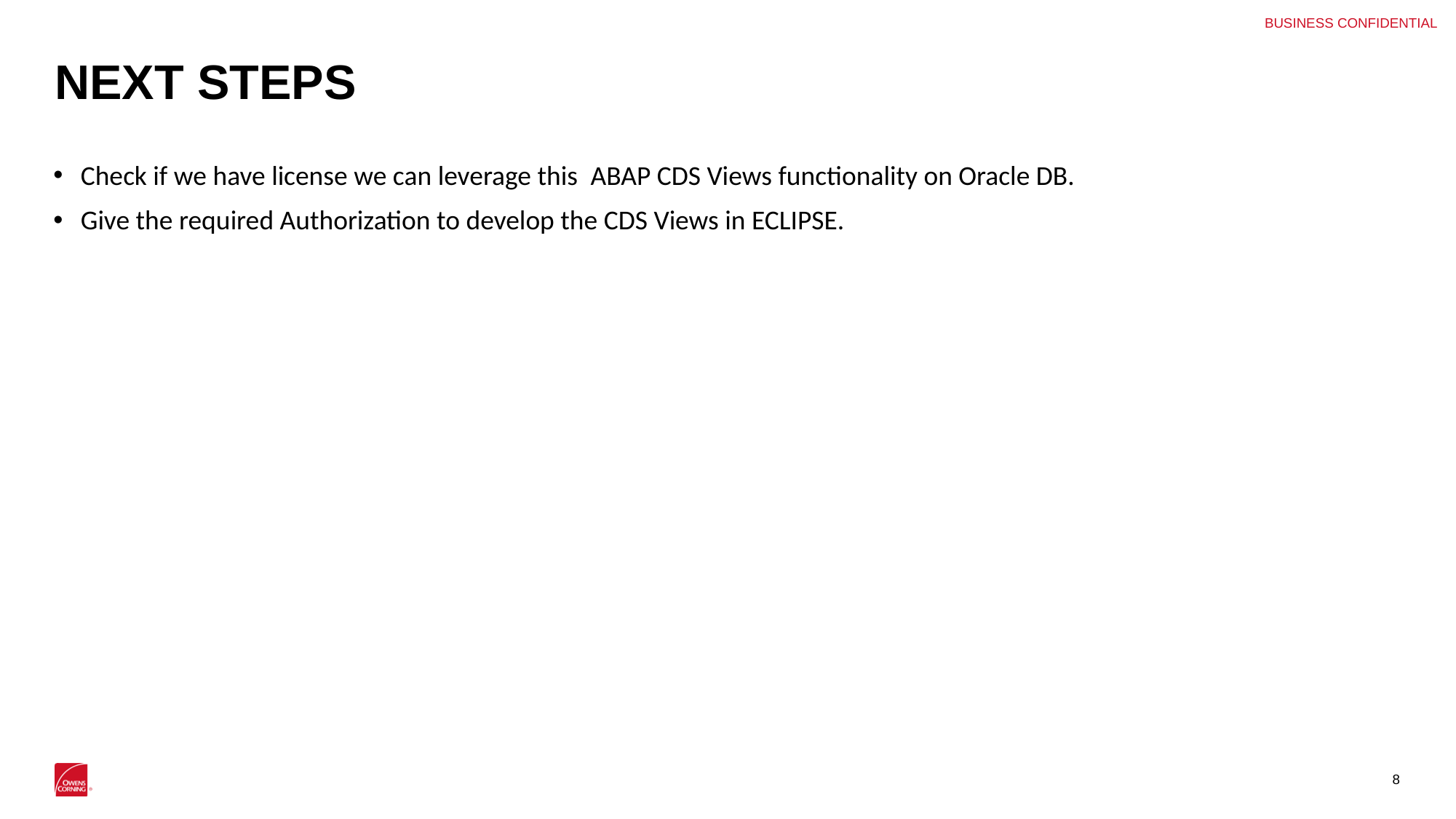

# NEXT STEPS
Check if we have license we can leverage this  ABAP CDS Views functionality on Oracle DB.
Give the required Authorization to develop the CDS Views in ECLIPSE.

8